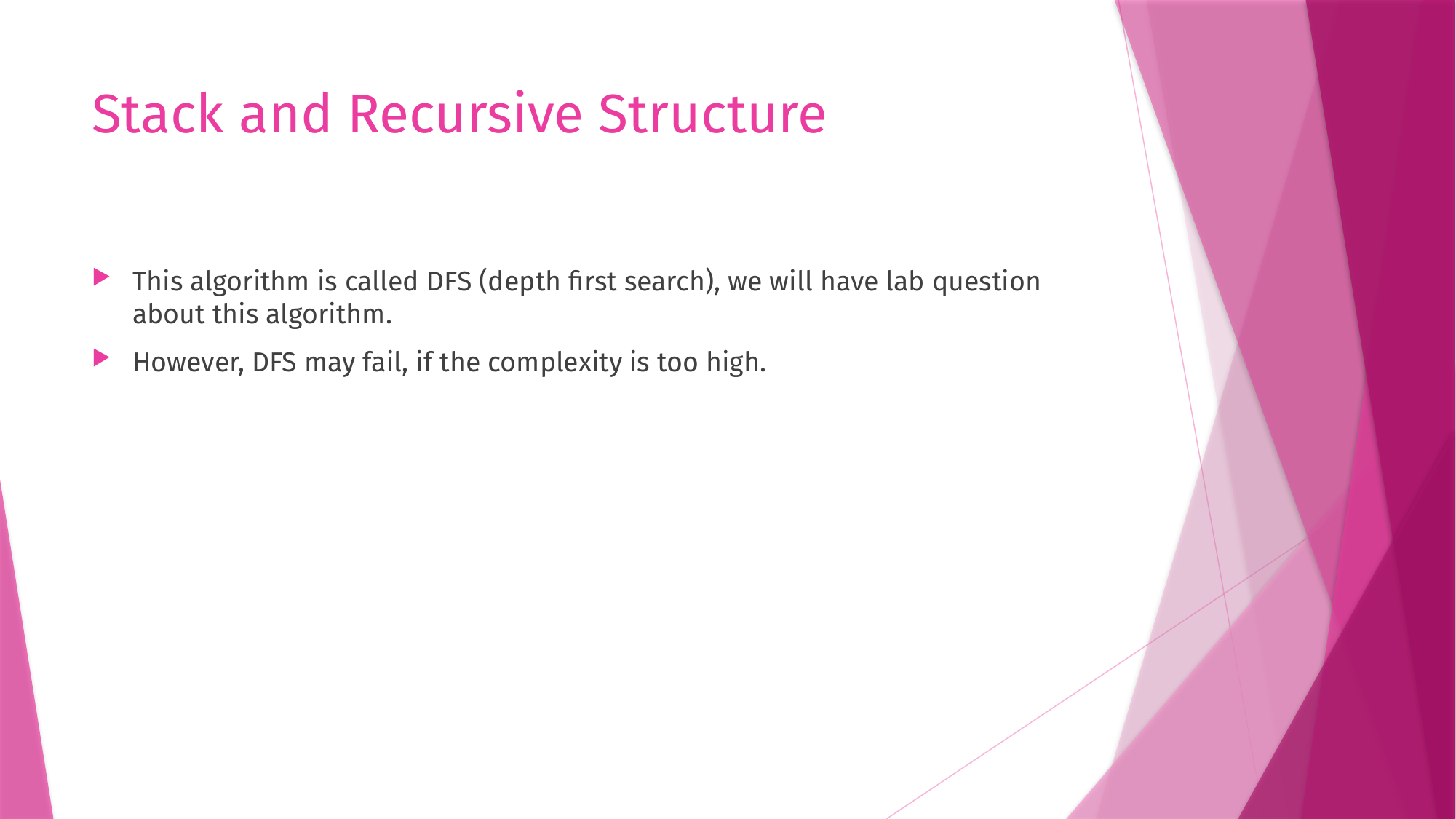

# Stack and Recursive Structure
This algorithm is called DFS (depth first search), we will have lab question about this algorithm.
However, DFS may fail, if the complexity is too high.